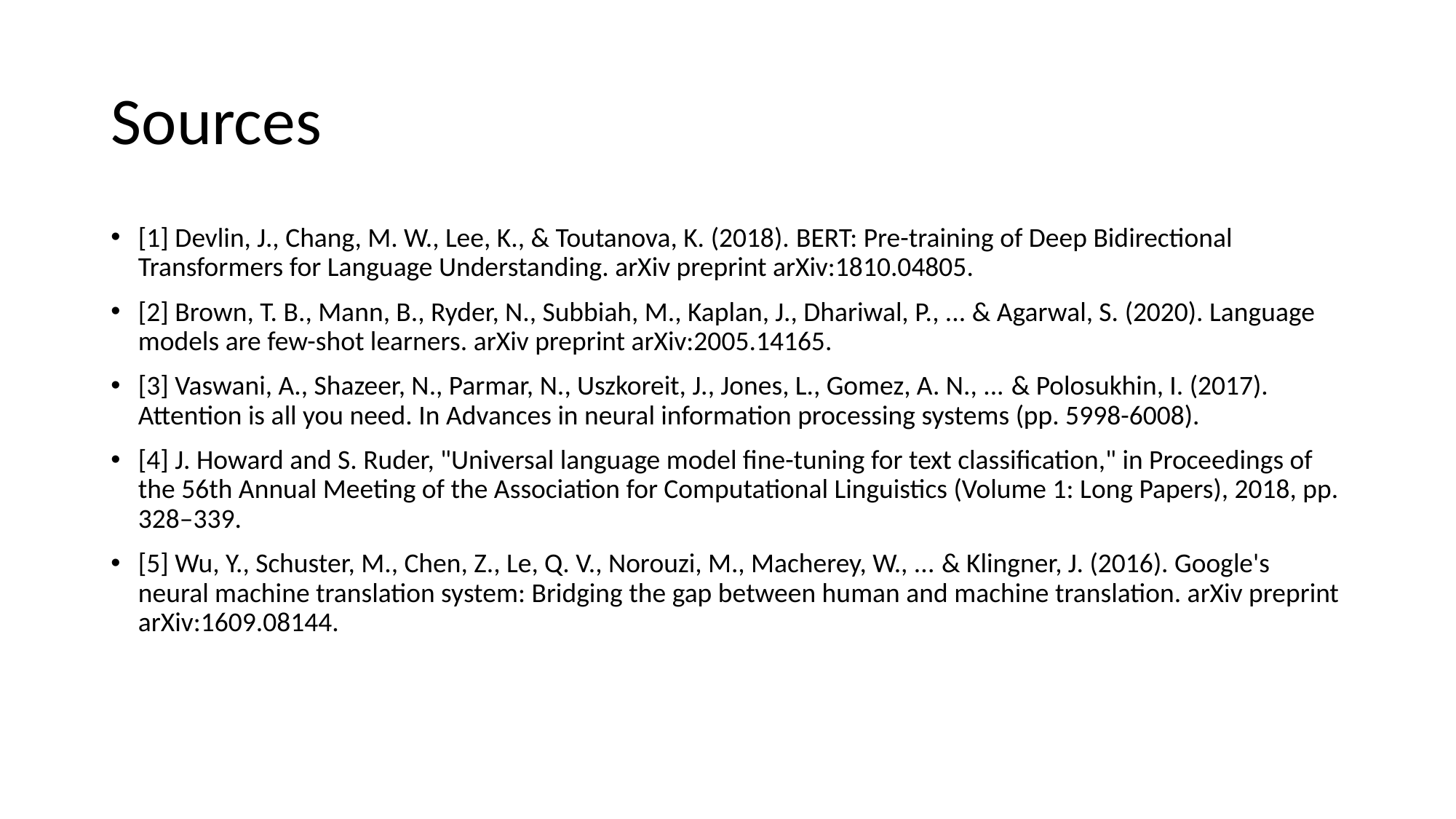

# Sources
[1] Devlin, J., Chang, M. W., Lee, K., & Toutanova, K. (2018). BERT: Pre-training of Deep Bidirectional Transformers for Language Understanding. arXiv preprint arXiv:1810.04805.
[2] Brown, T. B., Mann, B., Ryder, N., Subbiah, M., Kaplan, J., Dhariwal, P., ... & Agarwal, S. (2020). Language models are few-shot learners. arXiv preprint arXiv:2005.14165.
[3] Vaswani, A., Shazeer, N., Parmar, N., Uszkoreit, J., Jones, L., Gomez, A. N., ... & Polosukhin, I. (2017). Attention is all you need. In Advances in neural information processing systems (pp. 5998-6008).
[4] J. Howard and S. Ruder, "Universal language model fine-tuning for text classification," in Proceedings of the 56th Annual Meeting of the Association for Computational Linguistics (Volume 1: Long Papers), 2018, pp. 328–339.
[5] Wu, Y., Schuster, M., Chen, Z., Le, Q. V., Norouzi, M., Macherey, W., ... & Klingner, J. (2016). Google's neural machine translation system: Bridging the gap between human and machine translation. arXiv preprint arXiv:1609.08144.